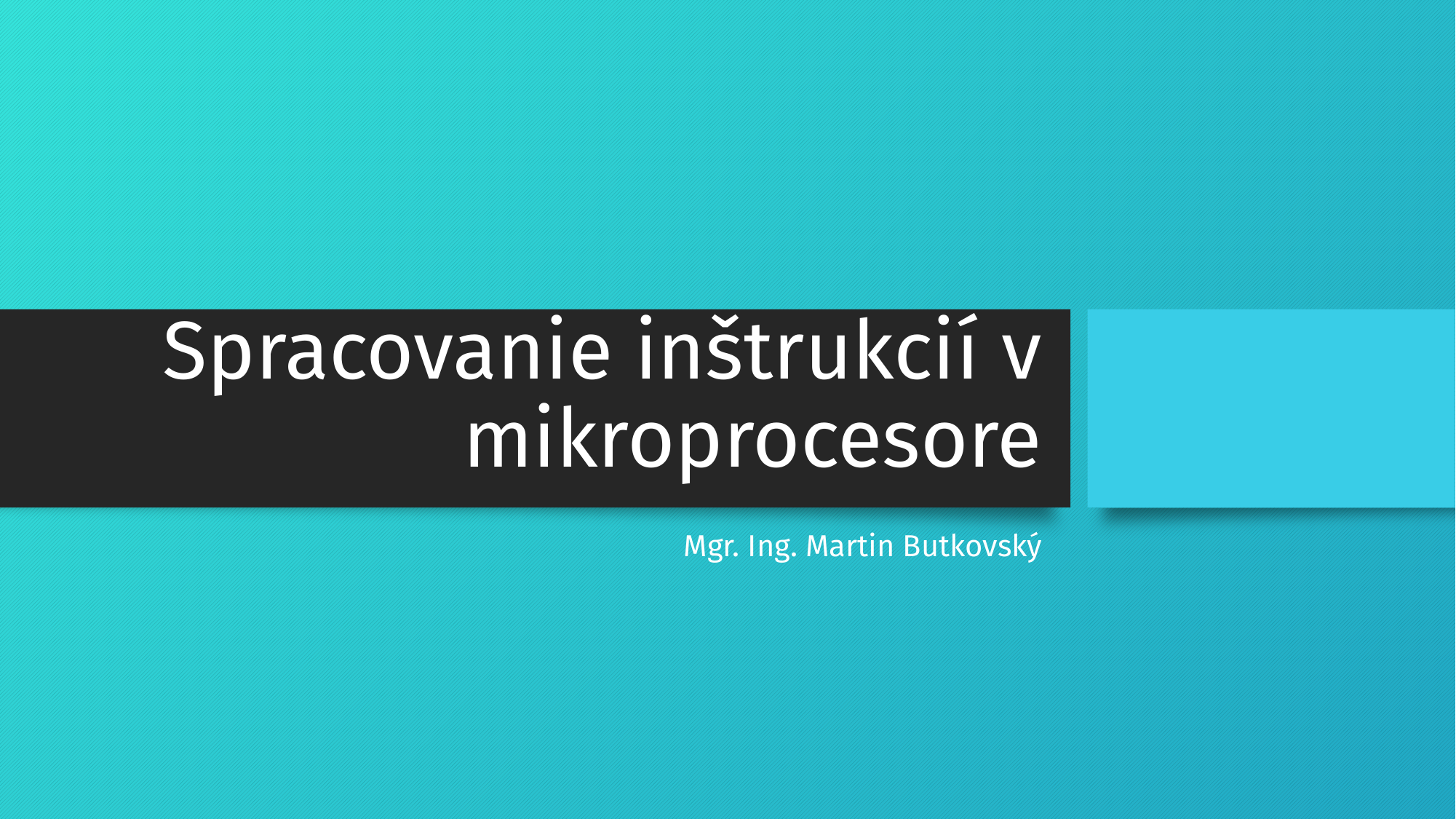

# Spracovanie inštrukcií v mikroprocesore
Mgr. Ing. Martin Butkovský